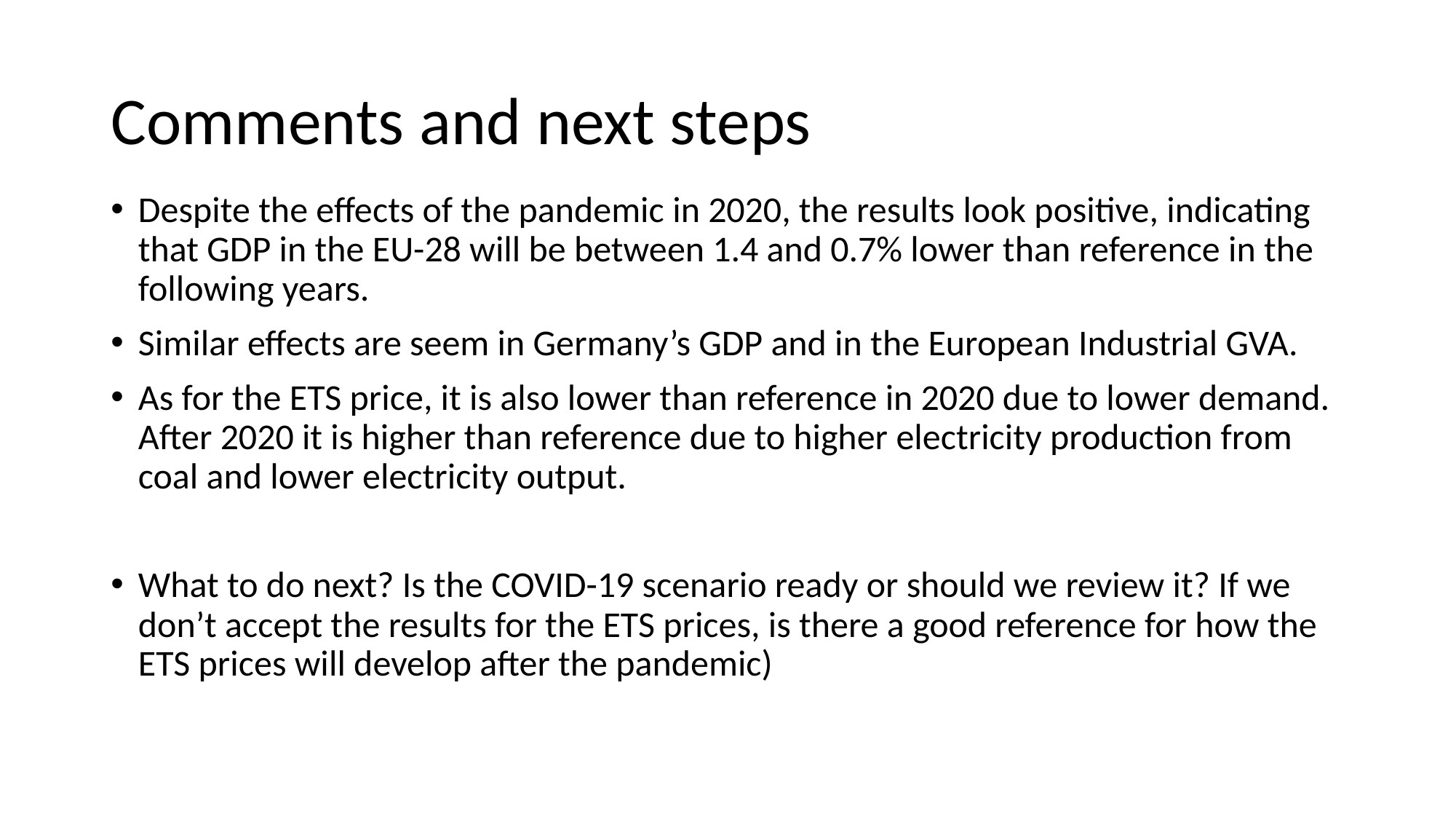

# Comments and next steps
Despite the effects of the pandemic in 2020, the results look positive, indicating that GDP in the EU-28 will be between 1.4 and 0.7% lower than reference in the following years.
Similar effects are seem in Germany’s GDP and in the European Industrial GVA.
As for the ETS price, it is also lower than reference in 2020 due to lower demand. After 2020 it is higher than reference due to higher electricity production from coal and lower electricity output.

What to do next? Is the COVID-19 scenario ready or should we review it? If we don’t accept the results for the ETS prices, is there a good reference for how the ETS prices will develop after the pandemic)